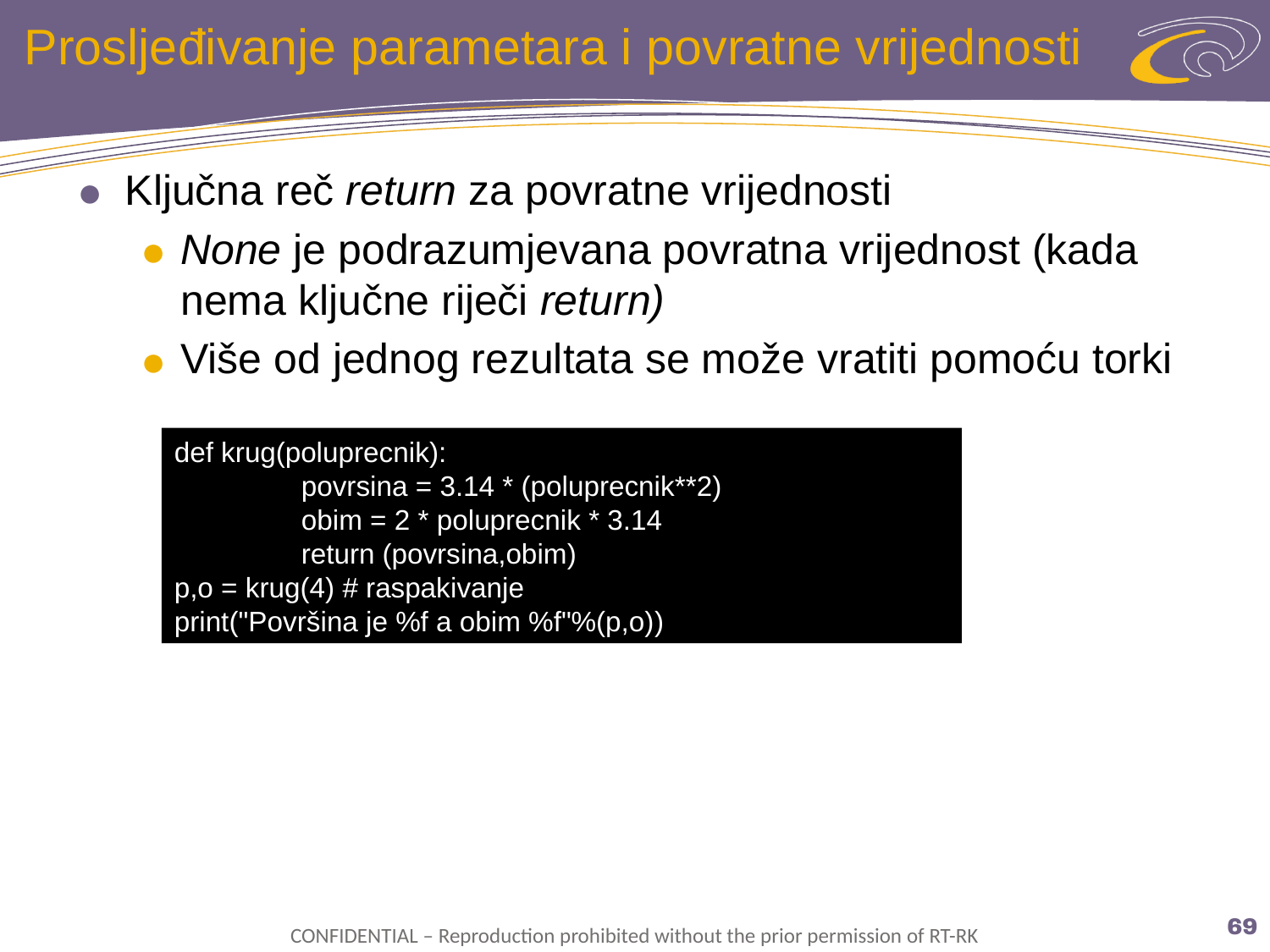

# Prosljeđivanje parametara i povratne vrijednosti
Ključna reč return za povratne vrijednosti
None je podrazumjevana povratna vrijednost (kada nema ključne riječi return)
Više od jednog rezultata se može vratiti pomoću torki
def krug(poluprecnik):
	povrsina = 3.14 * (poluprecnik**2)
	obim = 2 * poluprecnik * 3.14
	return (povrsina,obim)
p,o = krug(4) # raspakivanje
print("Površina je %f a obim %f"%(p,o))